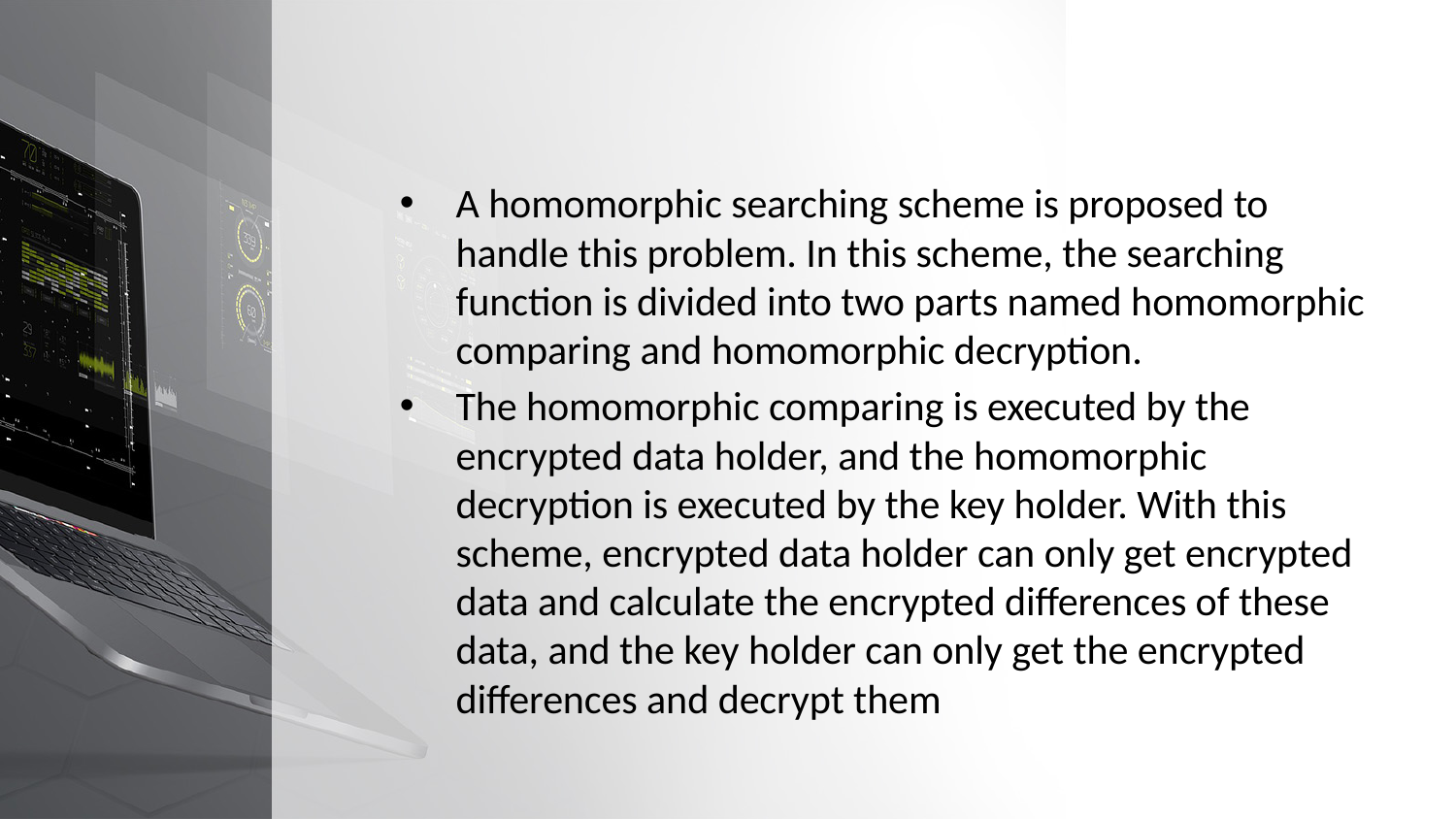

A homomorphic searching scheme is proposed to handle this problem. In this scheme, the searching function is divided into two parts named homomorphic comparing and homomorphic decryption.
The homomorphic comparing is executed by the encrypted data holder, and the homomorphic decryption is executed by the key holder. With this scheme, encrypted data holder can only get encrypted data and calculate the encrypted differences of these data, and the key holder can only get the encrypted differences and decrypt them